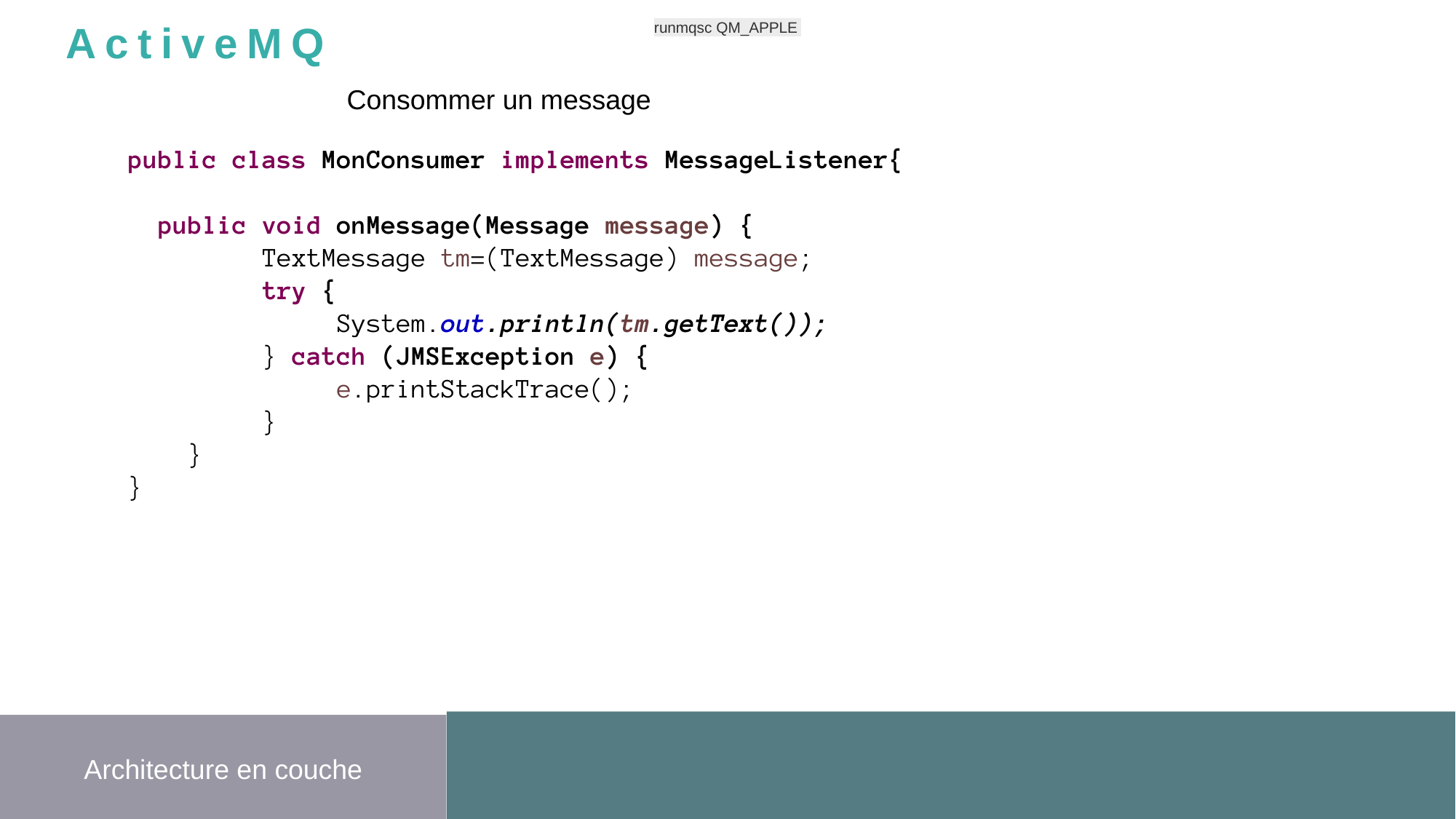

runmqsc QM_APPLE
ActiveMQ
Consommer un message
public class MonConsumer implements MessageListener{

  public void onMessage(Message message) {
         TextMessage tm=(TextMessage) message;
         try {
              System.out.println(tm.getText());
         } catch (JMSException e) {
              e.printStackTrace();
         }
    }
}

Architecture en couche